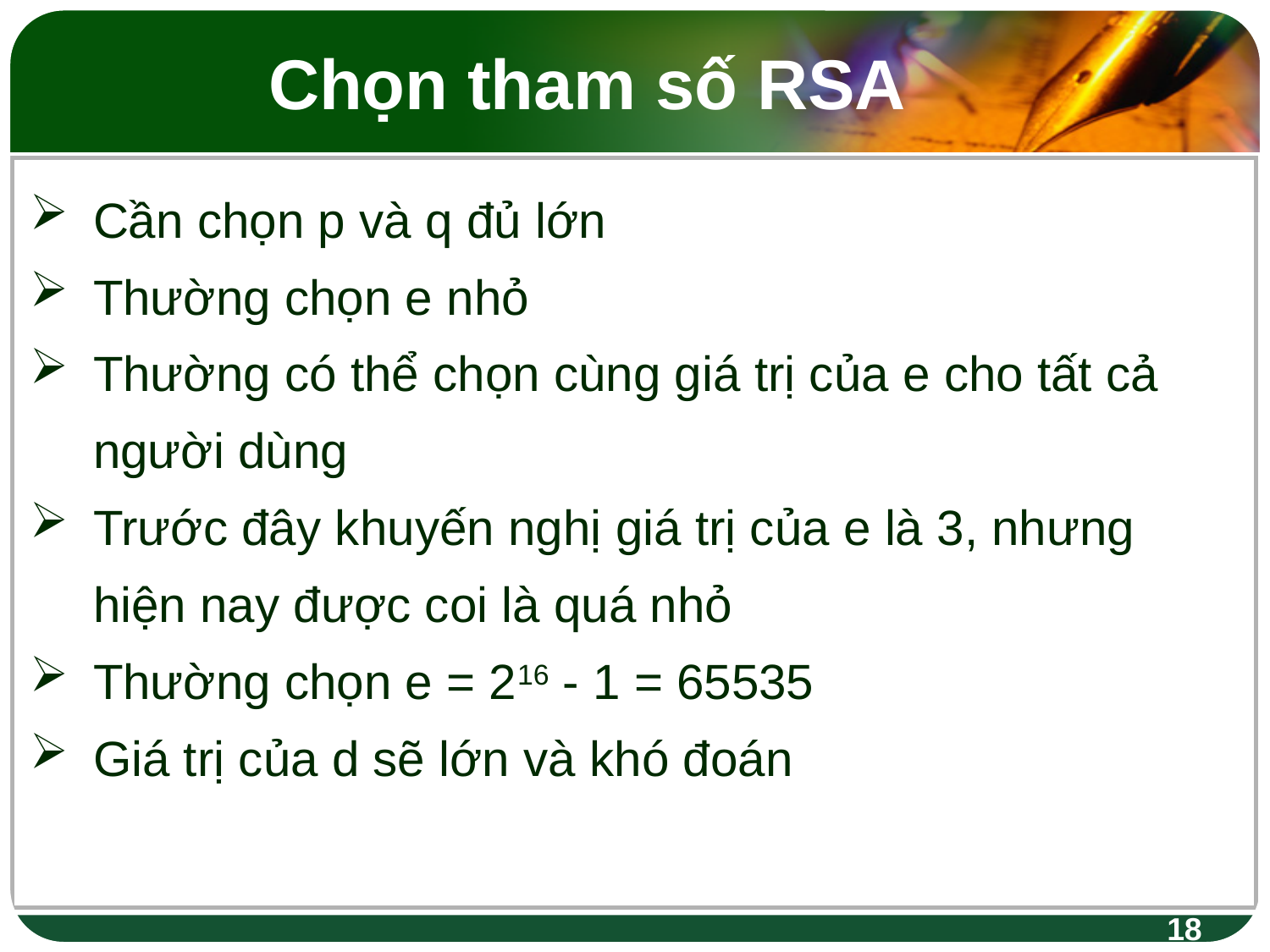

Chọn tham số RSA
Cần chọn p và q đủ lớn
Thường chọn e nhỏ
Thường có thể chọn cùng giá trị của e cho tất cả người dùng
Trước đây khuyến nghị giá trị của e là 3, nhưng hiện nay được coi là quá nhỏ
Thường chọn e = 216 - 1 = 65535
Giá trị của d sẽ lớn và khó đoán